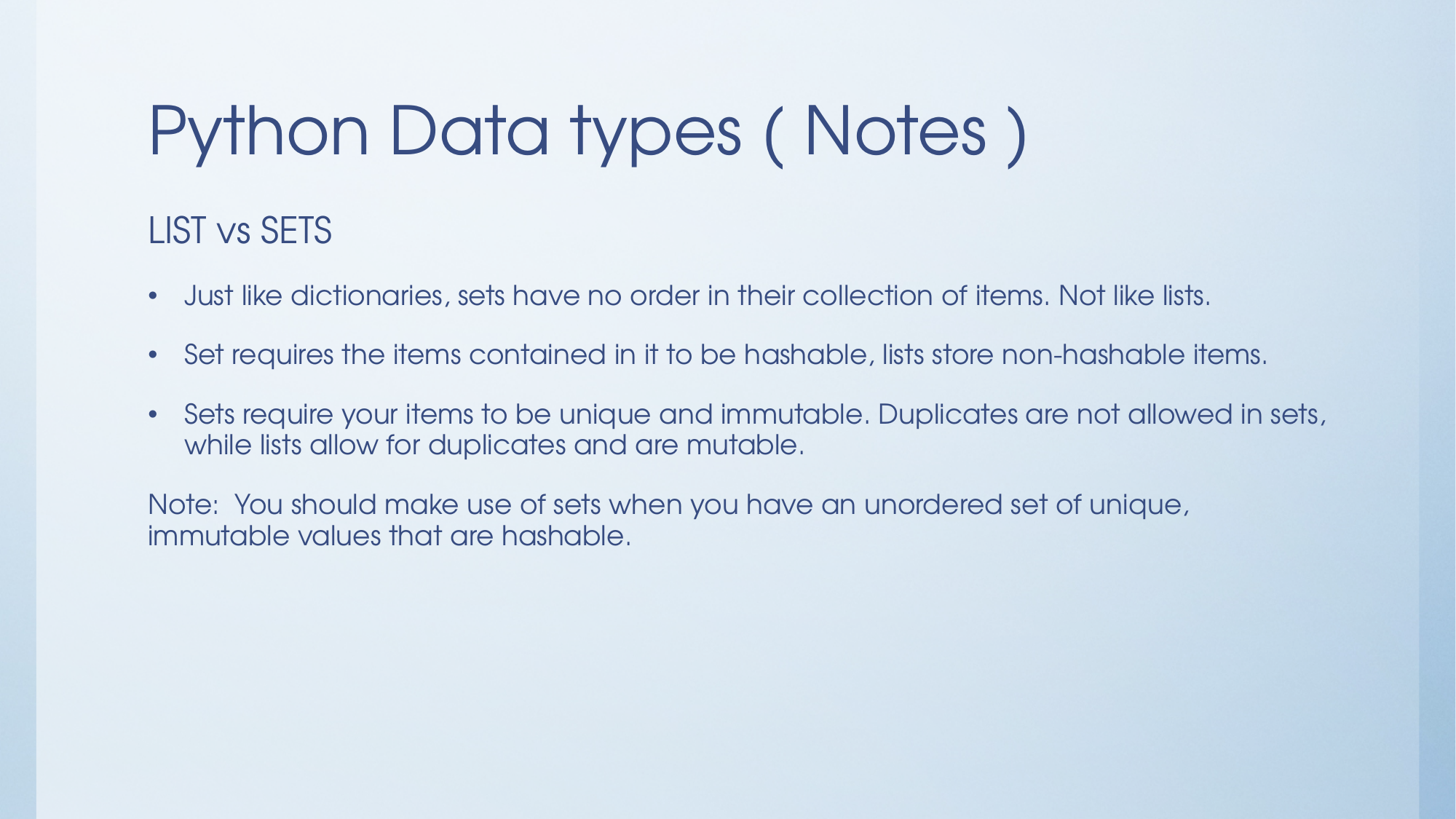

# Python Data types ( Notes )
LIST vs SETS
Just like dictionaries, sets have no order in their collection of items. Not like lists.
Set requires the items contained in it to be hashable, lists store non-hashable items.
Sets require your items to be unique and immutable. Duplicates are not allowed in sets, while lists allow for duplicates and are mutable.
Note:  You should make use of sets when you have an unordered set of unique, immutable values that are hashable.